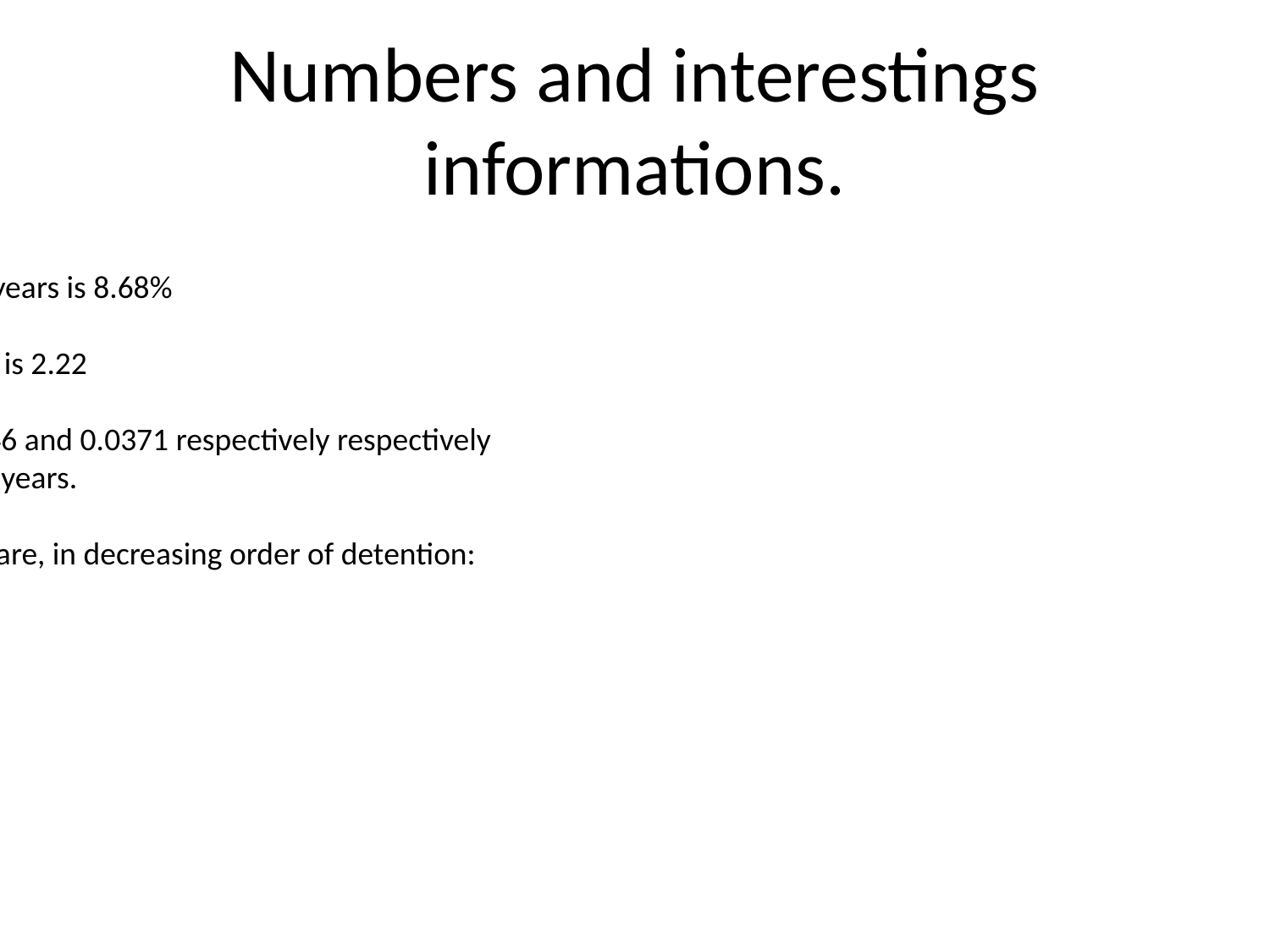

# Numbers and interestings informations.

The increase in average price over 27 years is 8.68%
and 12.29% over the last 5 years.
The average standard deviation a year is 2.22
      and 2.29 over the last 5 years.
The Sharpe and Sortino ratios are 0.246 and 0.0371 respectively respectively
and 0.3381 and 0.0404 over the last 5 years.
The three main institutional investors are, in decreasing order of detention:
-Fisher asset management, LLC
-Cullen Capital Management, LLC
-Sit Investment Associates Inc.
Date of this report: 2023-07-03